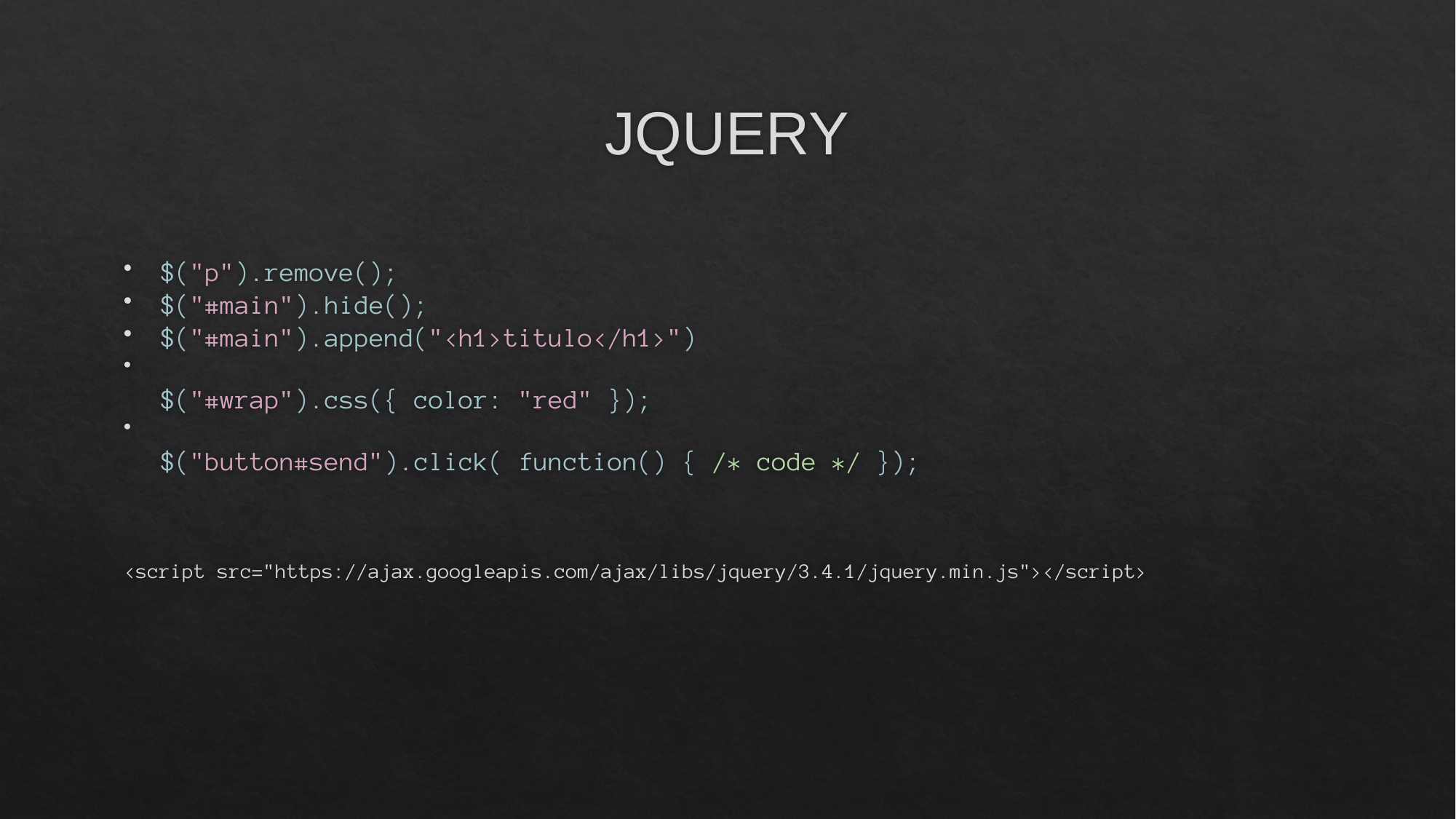

# JQUERY

$("p").remove();
$("#main").hide();
$("#main").append("<h1>titulo</h1>")
$("#wrap").css({ color: "red" });
$("button#send").click( function() { /* code */ });

<script src="https://ajax.googleapis.com/ajax/libs/jquery/3.4.1/jquery.min.js"></script>